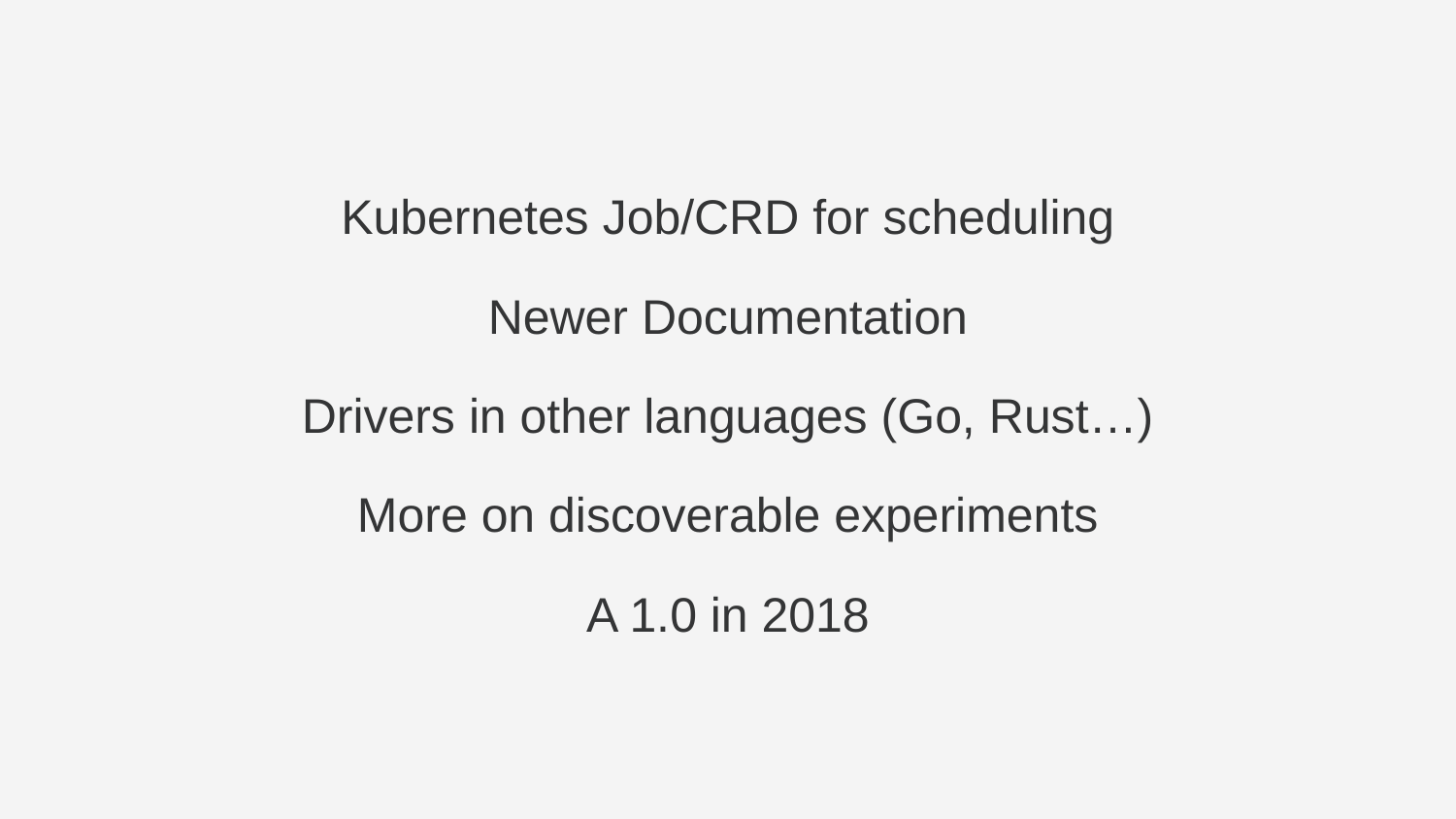

Kubernetes Job/CRD for scheduling
Newer Documentation
Drivers in other languages (Go, Rust…)
More on discoverable experiments
A 1.0 in 2018